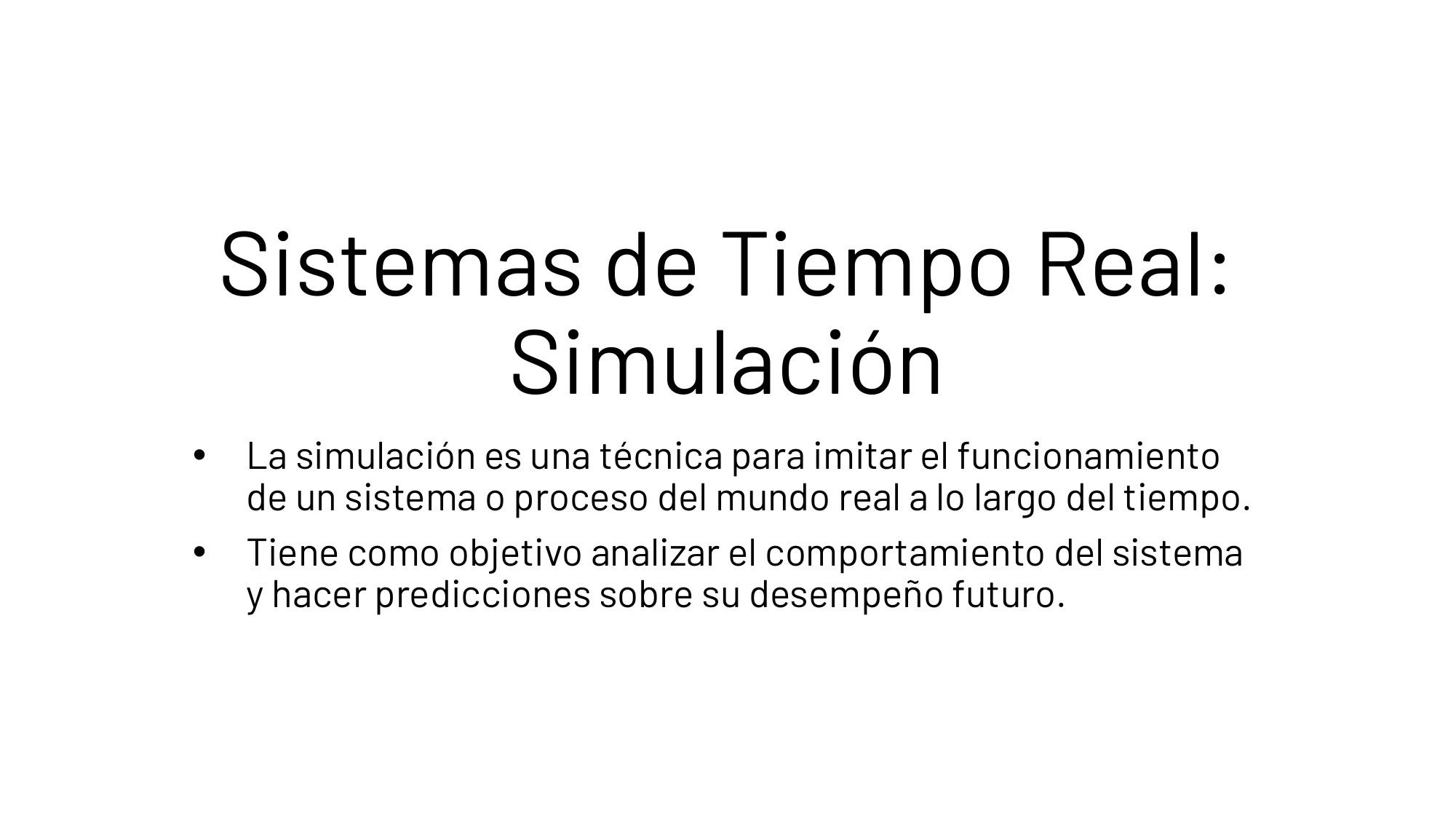

# Sistemas de Tiempo Real: Simulación
La simulación es una técnica para imitar el funcionamiento de un sistema o proceso del mundo real a lo largo del tiempo.
Tiene como objetivo analizar el comportamiento del sistema y hacer predicciones sobre su desempeño futuro.